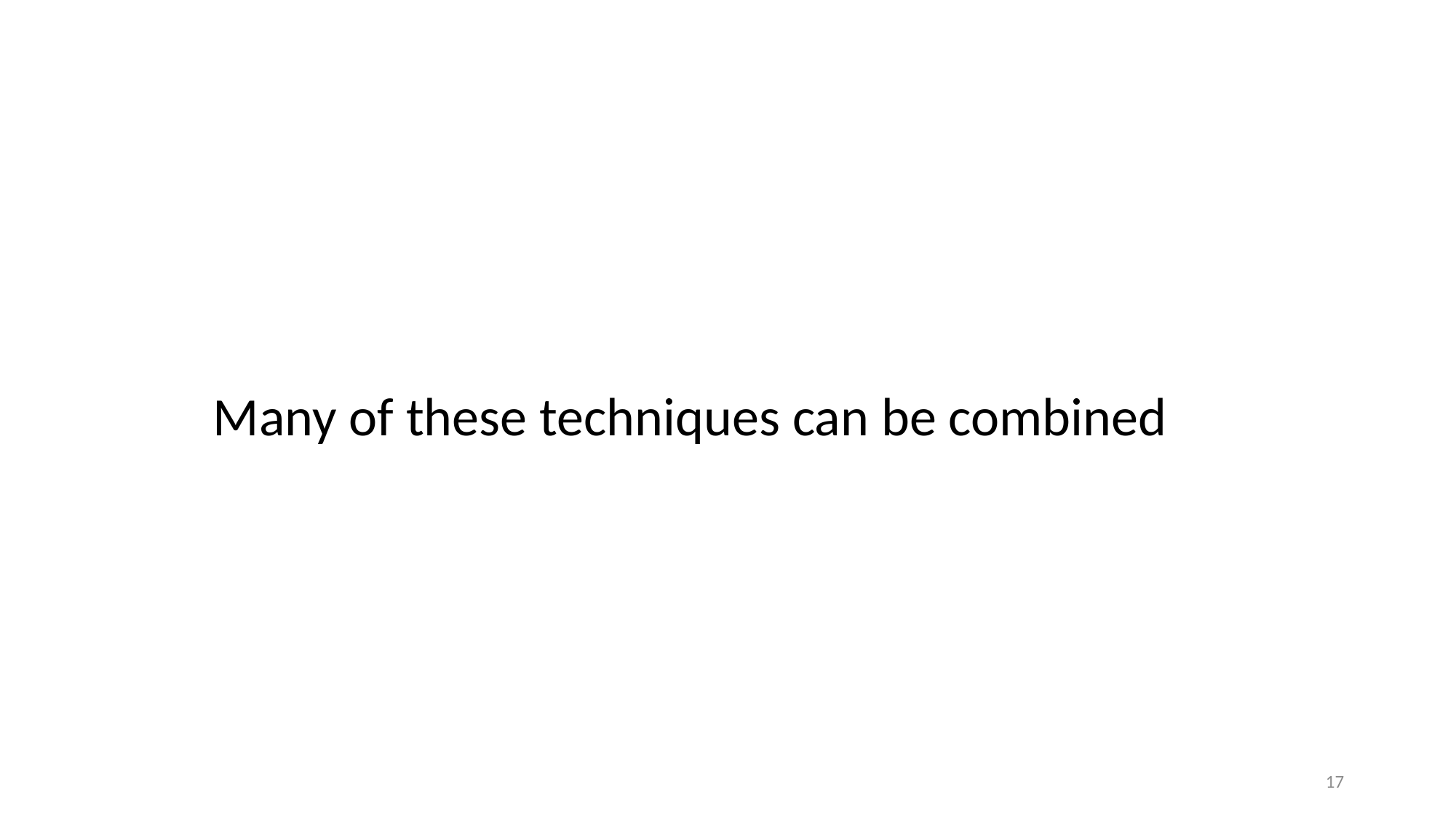

# Many of these techniques can be combined
17